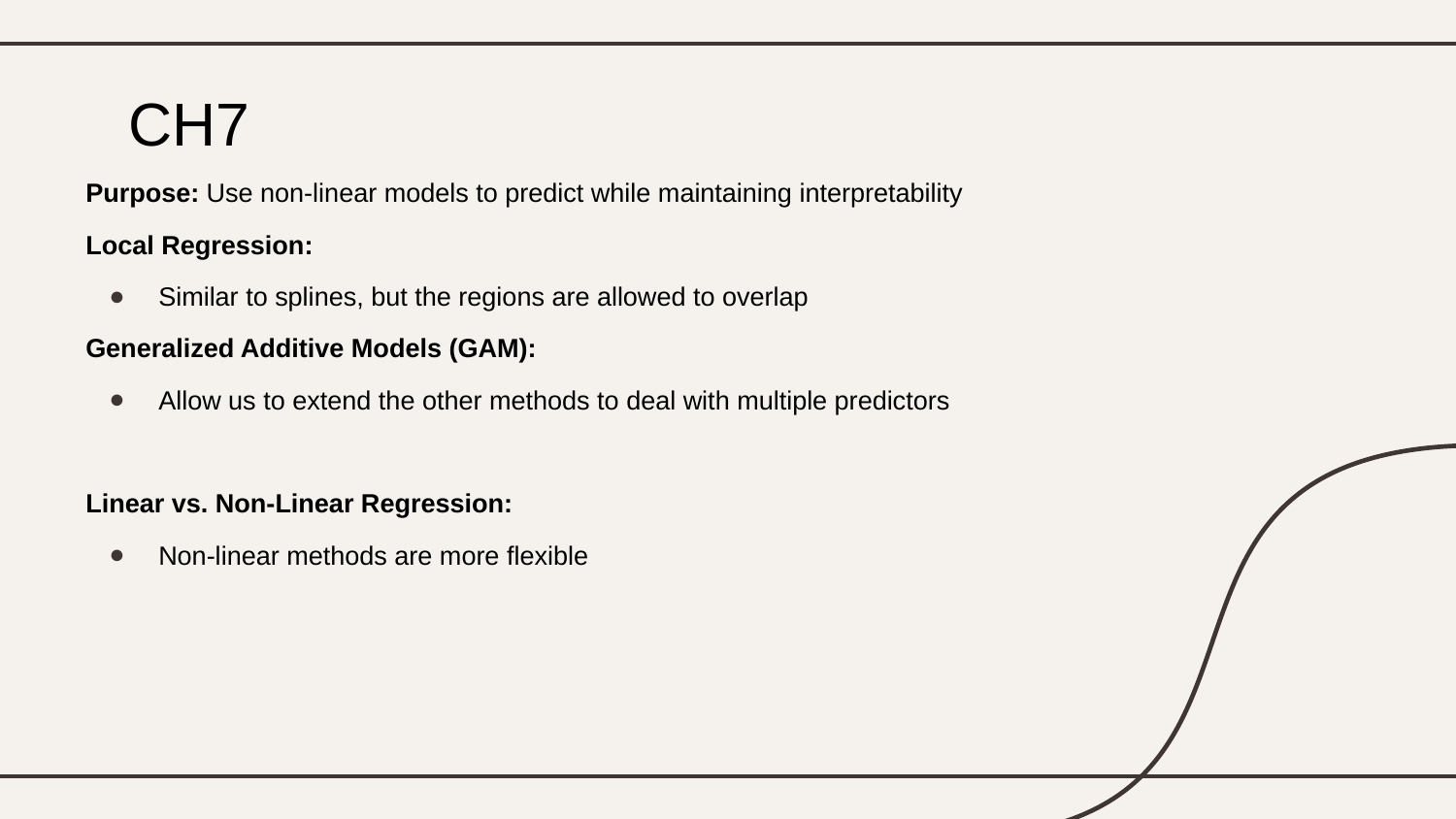

# CH7
Purpose: Use non-linear models to predict while maintaining interpretability
Local Regression:
Similar to splines, but the regions are allowed to overlap
Generalized Additive Models (GAM):
Allow us to extend the other methods to deal with multiple predictors

Linear vs. Non-Linear Regression:
Non-linear methods are more flexible